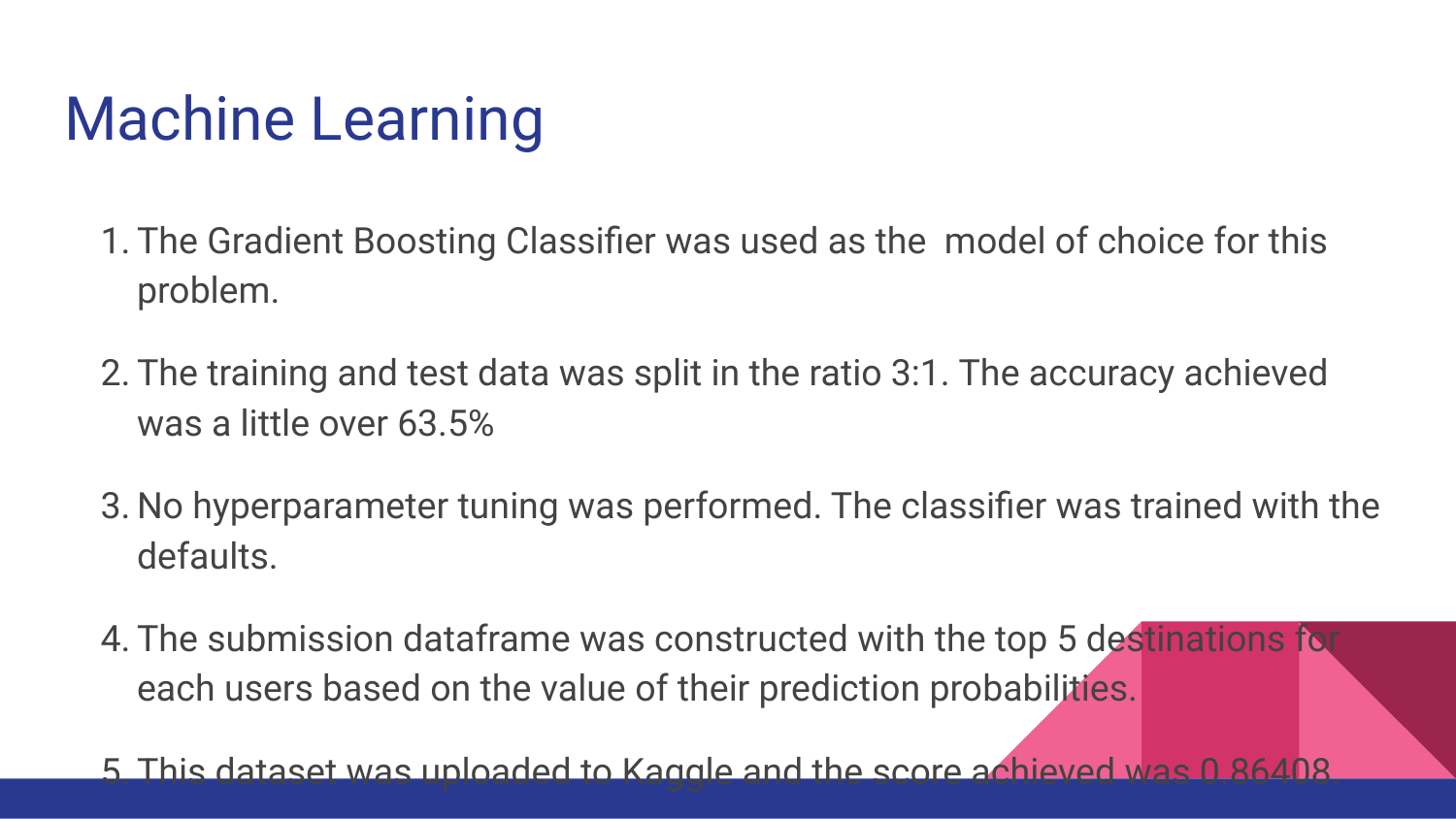

# Machine Learning
The Gradient Boosting Classifier was used as the  model of choice for this problem.
The training and test data was split in the ratio 3:1. The accuracy achieved was a little over 63.5%
No hyperparameter tuning was performed. The classifier was trained with the defaults.
The submission dataframe was constructed with the top 5 destinations for each users based on the value of their prediction probabilities.
This dataset was uploaded to Kaggle and the score achieved was 0.86408.